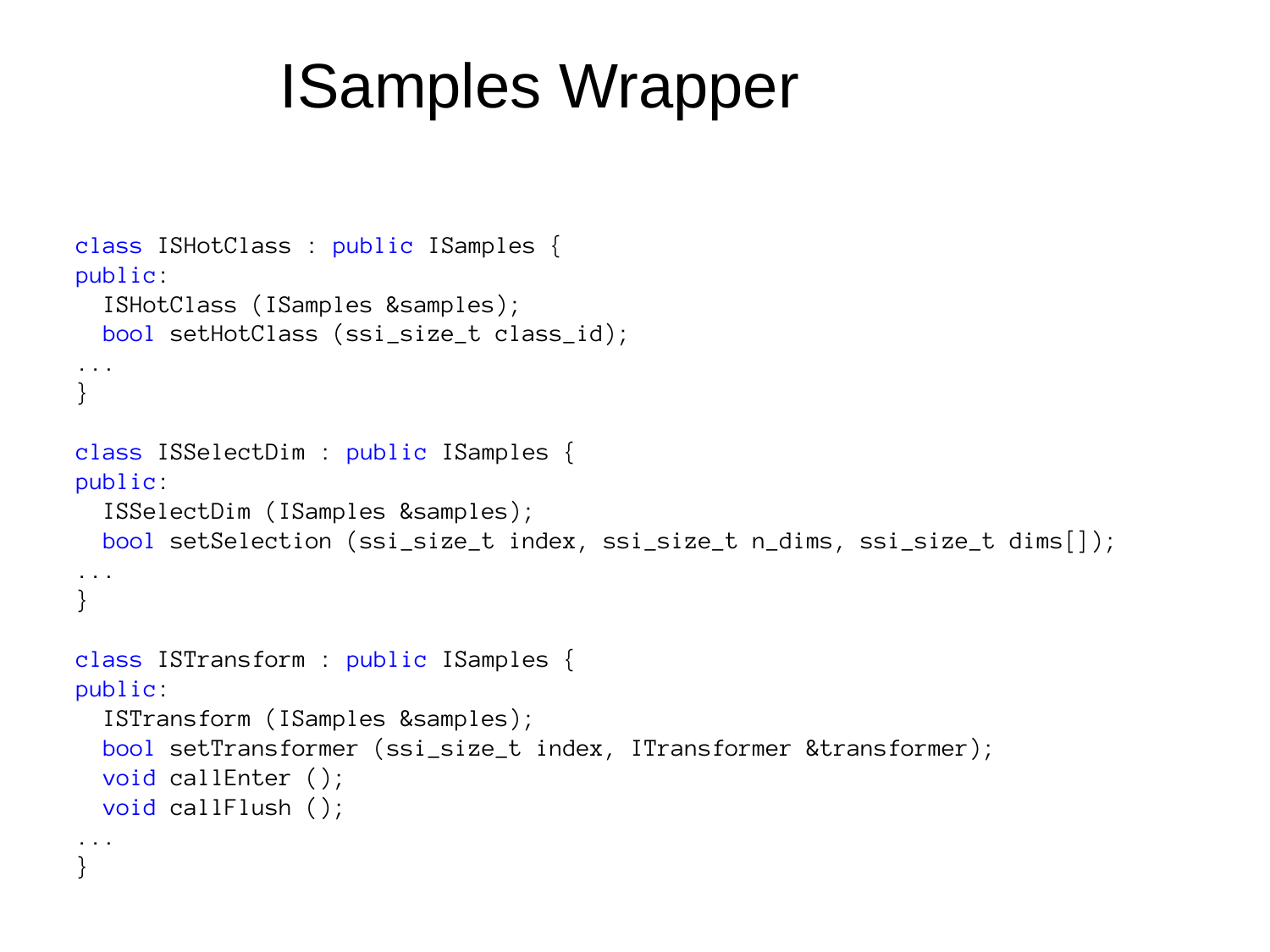

# ISamples Wrapper
class ISHotClass : public ISamples {
public:
  ISHotClass (ISamples &samples);
  bool setHotClass (ssi_size_t class_id);
...
}
class ISSelectDim : public ISamples {
public:
  ISSelectDim (ISamples &samples);
  bool setSelection (ssi_size_t index, ssi_size_t n_dims, ssi_size_t dims[]);
...
}
class ISTransform : public ISamples {
public:
  ISTransform (ISamples &samples);
  bool setTransformer (ssi_size_t index, ITransformer &transformer);
  void callEnter ();
  void callFlush ();
...
}